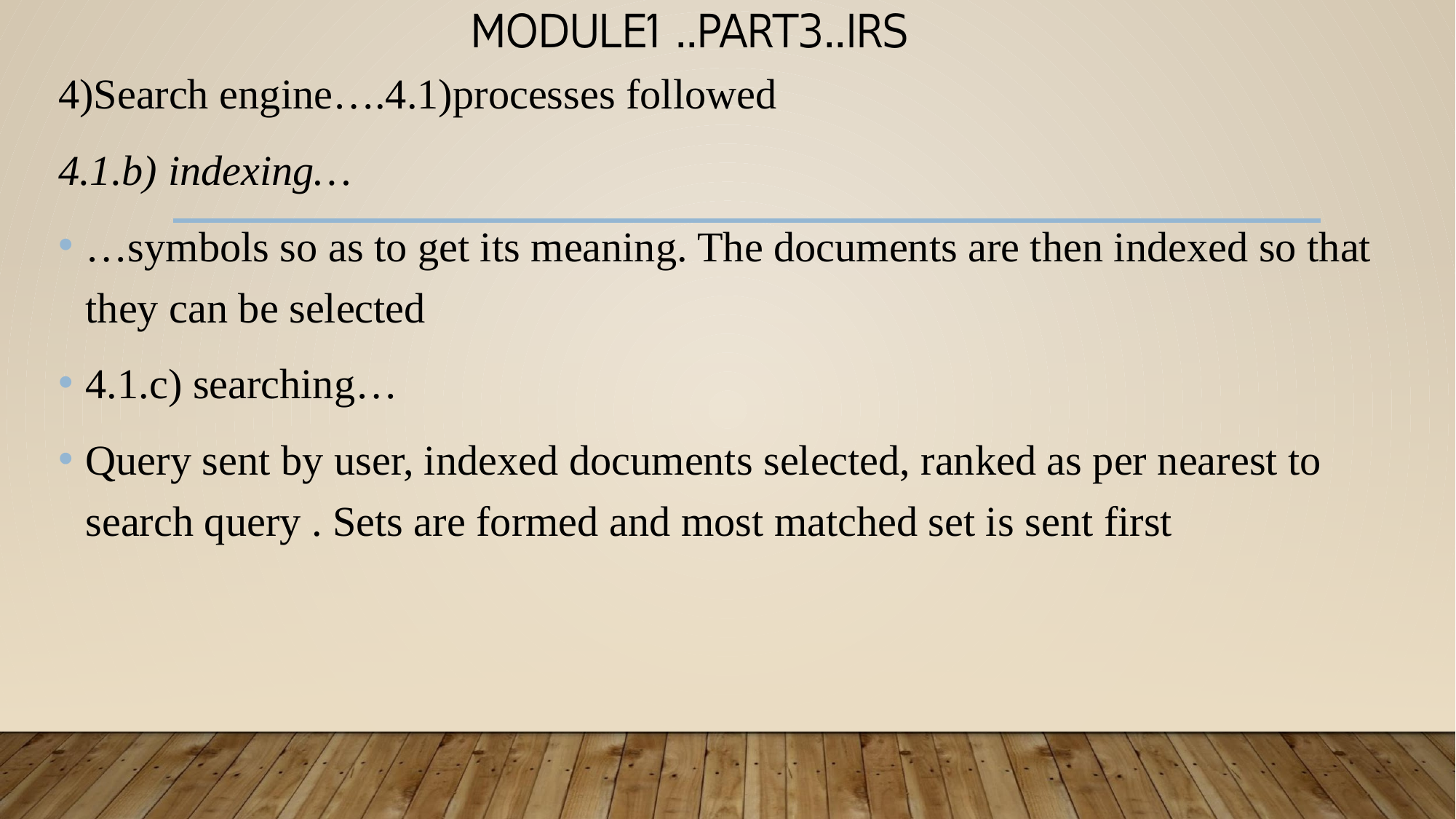

# MODULE1 ..PART3..IRS
4)Search engine….4.1)processes followed
4.1.b) indexing…
…symbols so as to get its meaning. The documents are then indexed so that they can be selected
4.1.c) searching…
Query sent by user, indexed documents selected, ranked as per nearest to search query . Sets are formed and most matched set is sent first